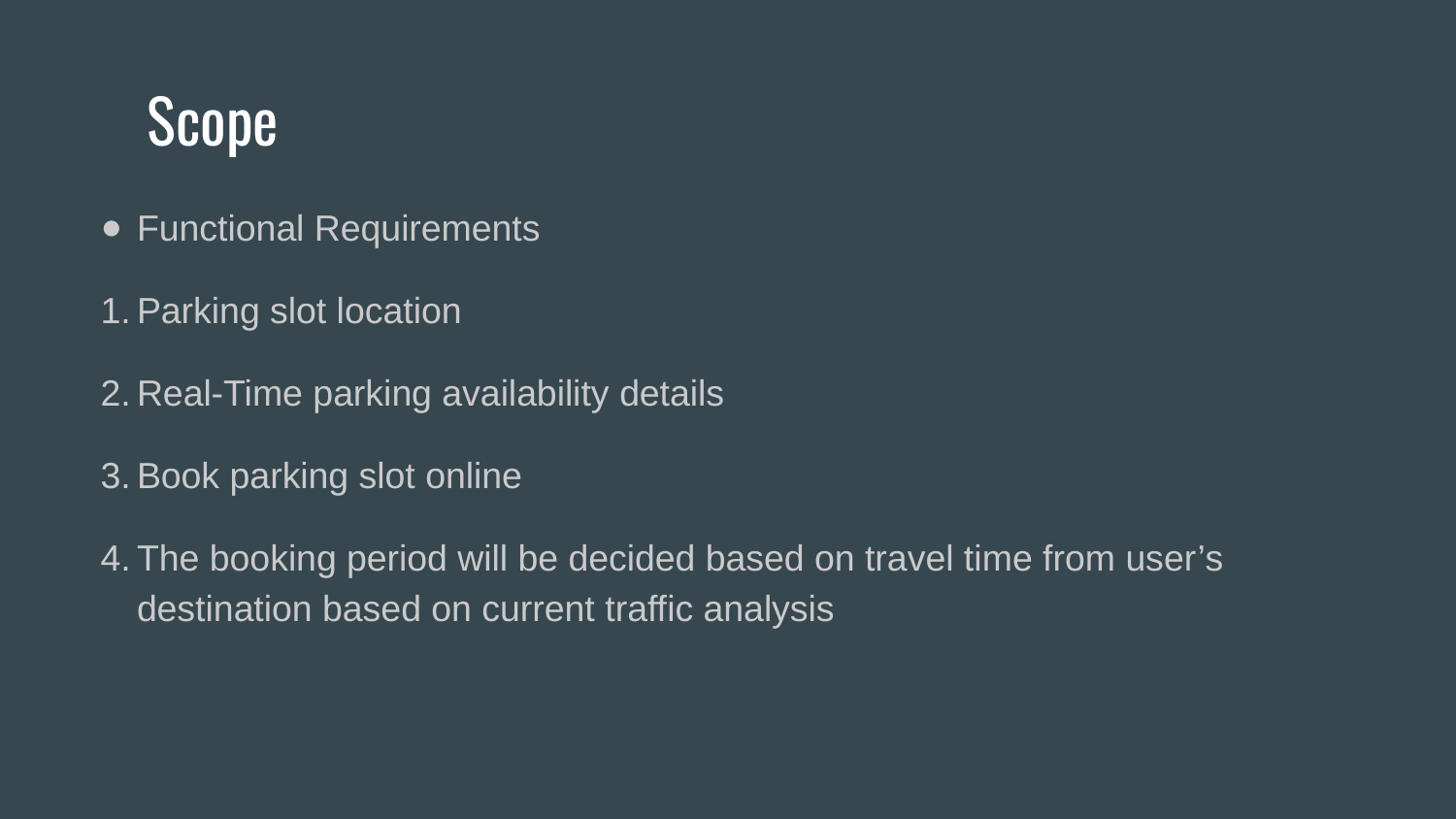

# Scope
Functional Requirements
Parking slot location
Real-Time parking availability details
Book parking slot online
The booking period will be decided based on travel time from user’s destination based on current traffic analysis